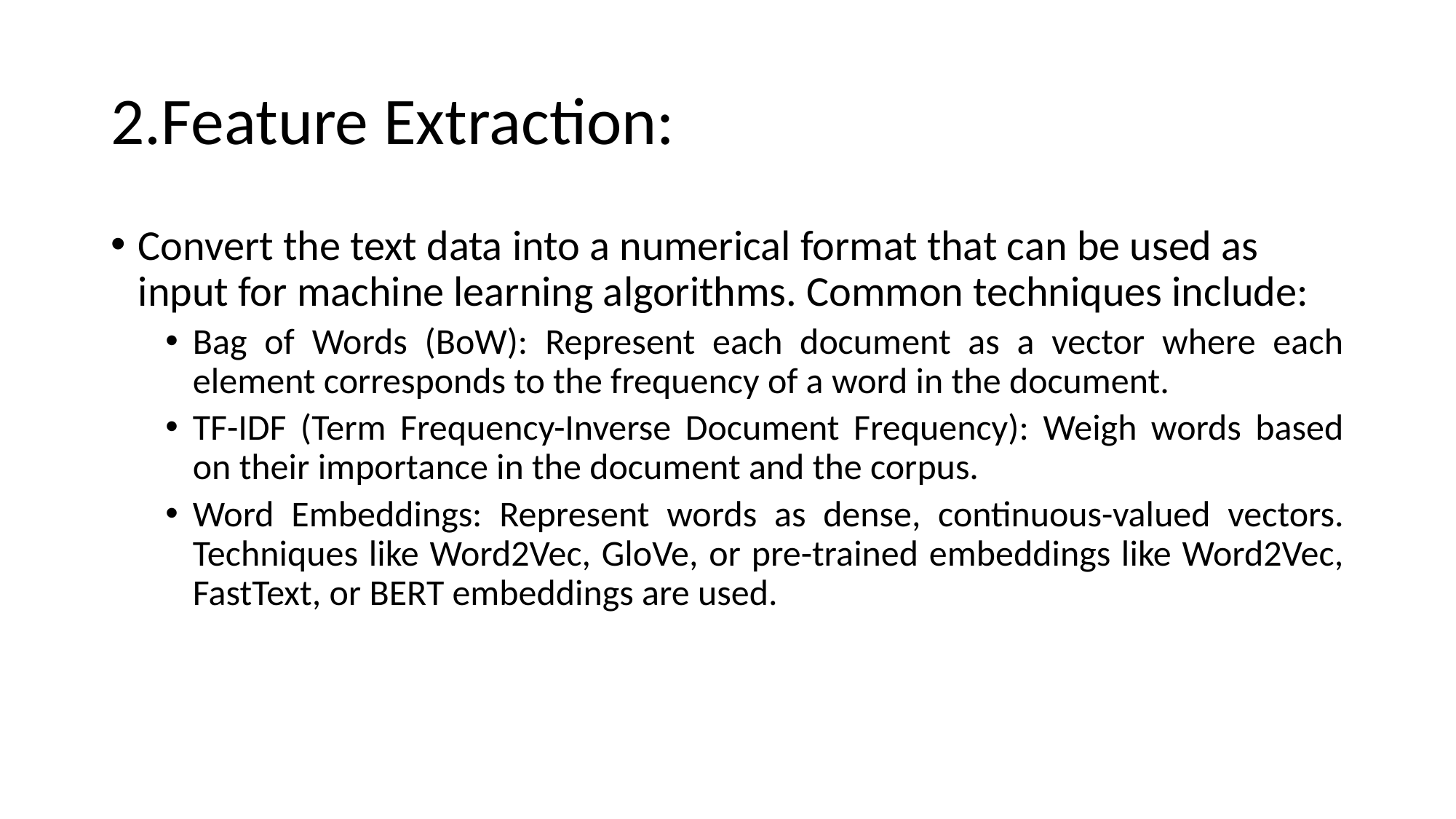

# 2.Feature Extraction:
Convert the text data into a numerical format that can be used as input for machine learning algorithms. Common techniques include:
Bag of Words (BoW): Represent each document as a vector where each element corresponds to the frequency of a word in the document.
TF-IDF (Term Frequency-Inverse Document Frequency): Weigh words based on their importance in the document and the corpus.
Word Embeddings: Represent words as dense, continuous-valued vectors. Techniques like Word2Vec, GloVe, or pre-trained embeddings like Word2Vec, FastText, or BERT embeddings are used.